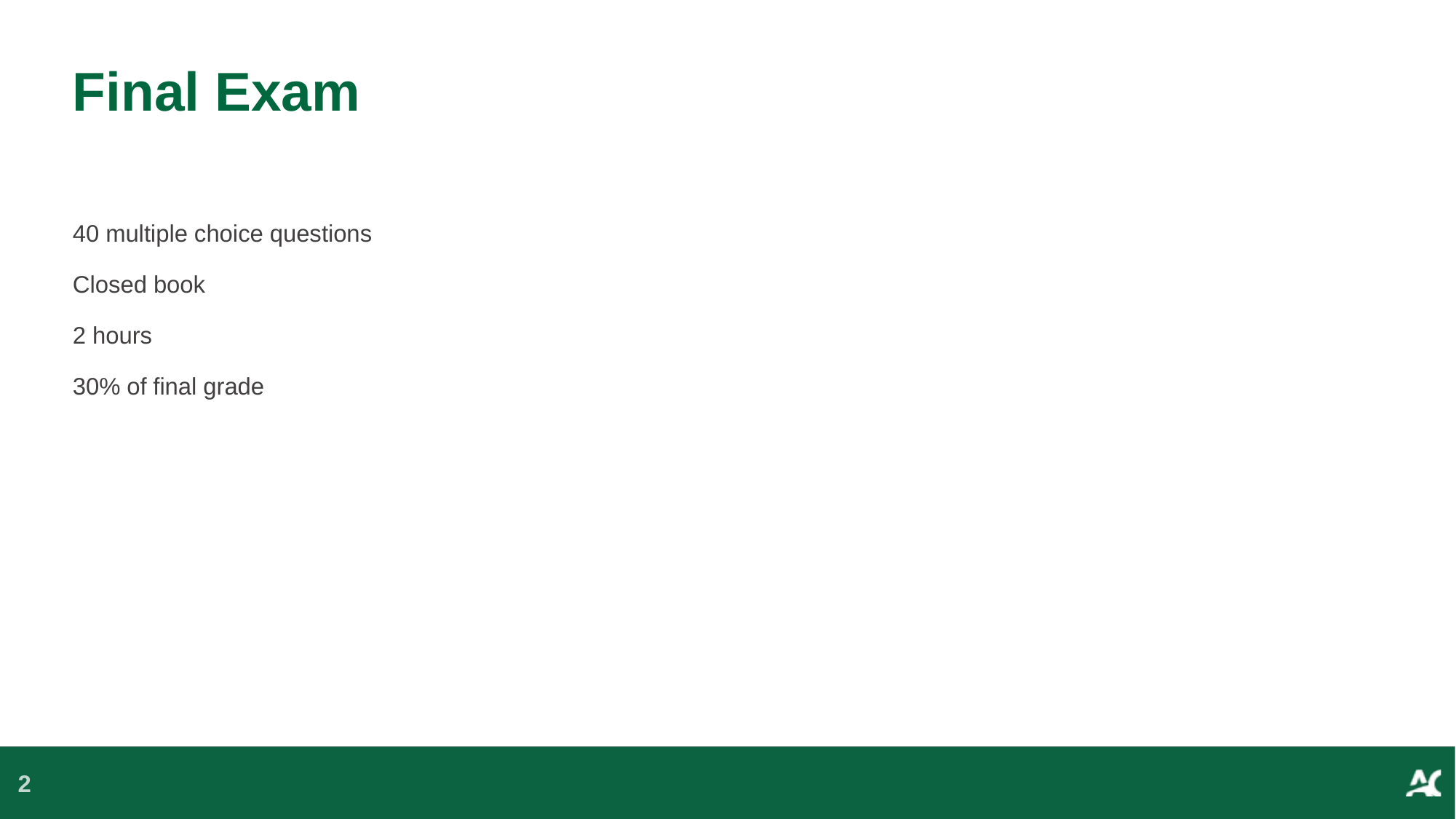

# Final Exam
40 multiple choice questions
Closed book
2 hours
30% of final grade
2